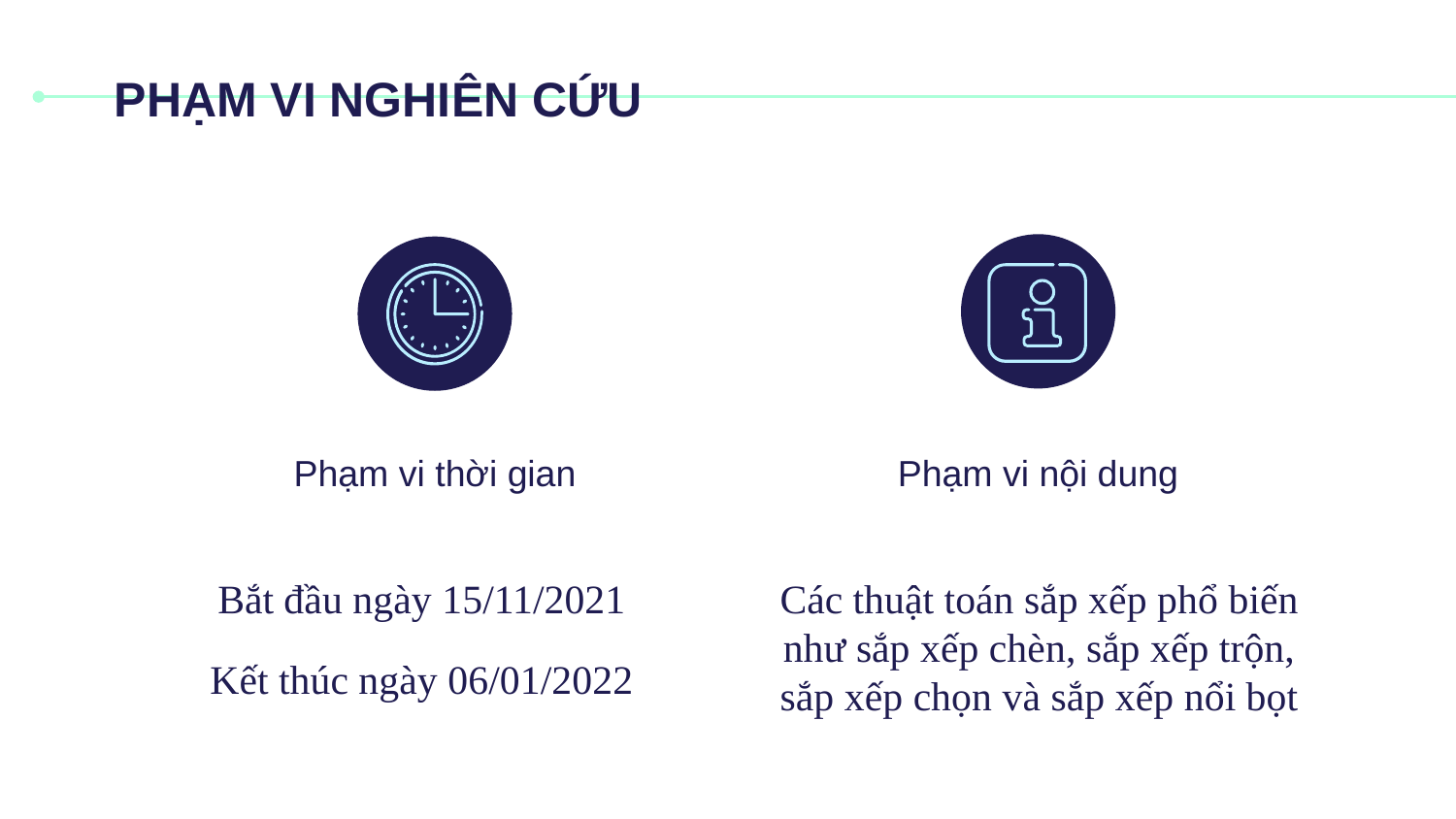

# PHẠM VI NGHIÊN CỨU

Phạm vi thời gian
Phạm vi nội dung
Bắt đầu ngày 15/11/2021
Kết thúc ngày 06/01/2022
Các thuật toán sắp xếp phổ biến như sắp xếp chèn, sắp xếp trộn, sắp xếp chọn và sắp xếp nổi bọt